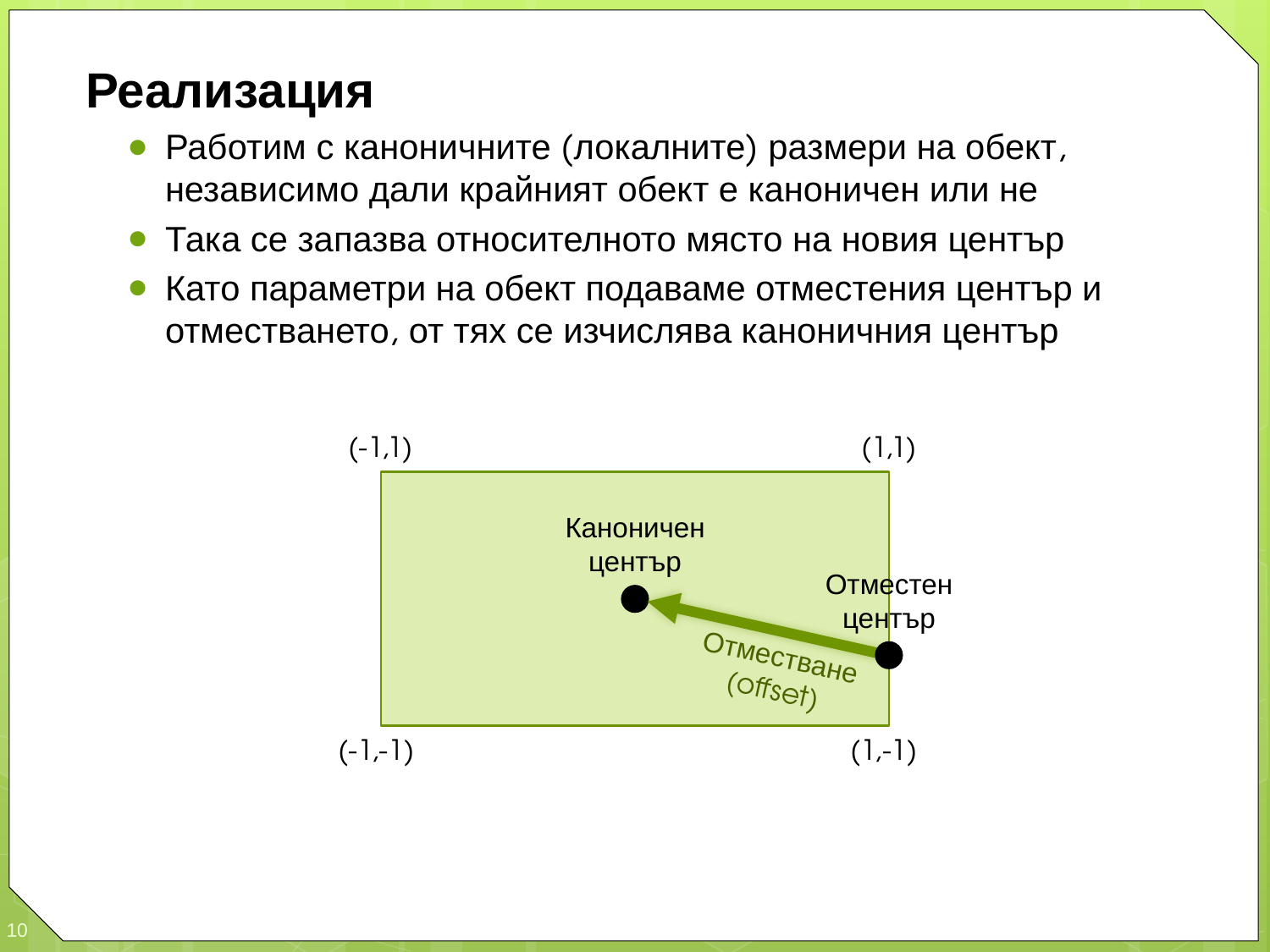

Реализация
Работим с каноничните (локалните) размери на обект, независимо дали крайният обект е каноничен или не
Така се запазва относителното място на новия център
Като параметри на обект подаваме отместения център и отместването, от тях се изчислява каноничния център
(-1,1)
(1,1)

Каноничен център
Отместен център

Отместване
(offset)

(-1,-1)
(1,-1)